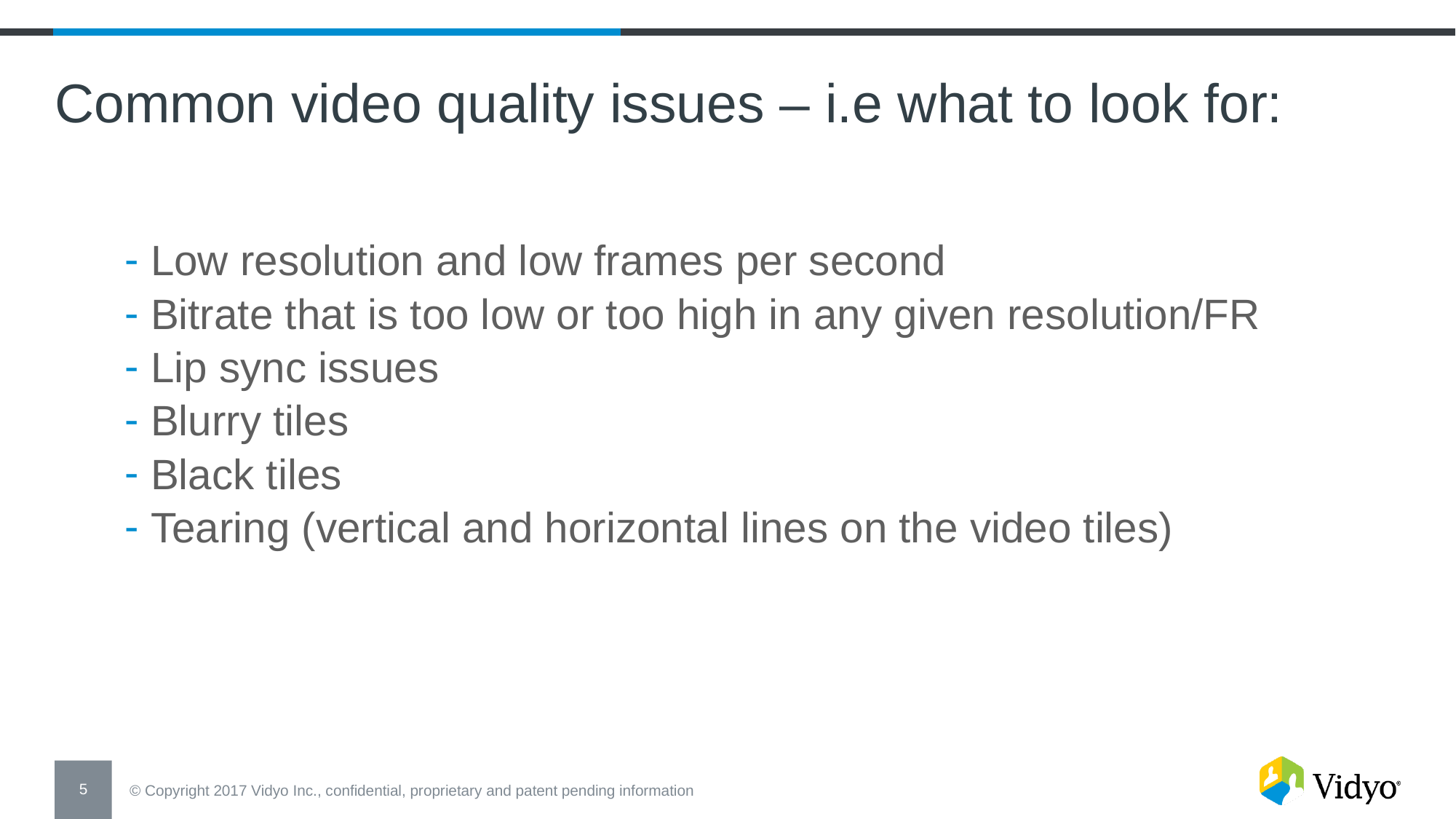

Common video quality issues – i.e what to look for:

 Low resolution and low frames per second
 Bitrate that is too low or too high in any given resolution/FR
 Lip sync issues
 Blurry tiles
 Black tiles
 Tearing (vertical and horizontal lines on the video tiles)